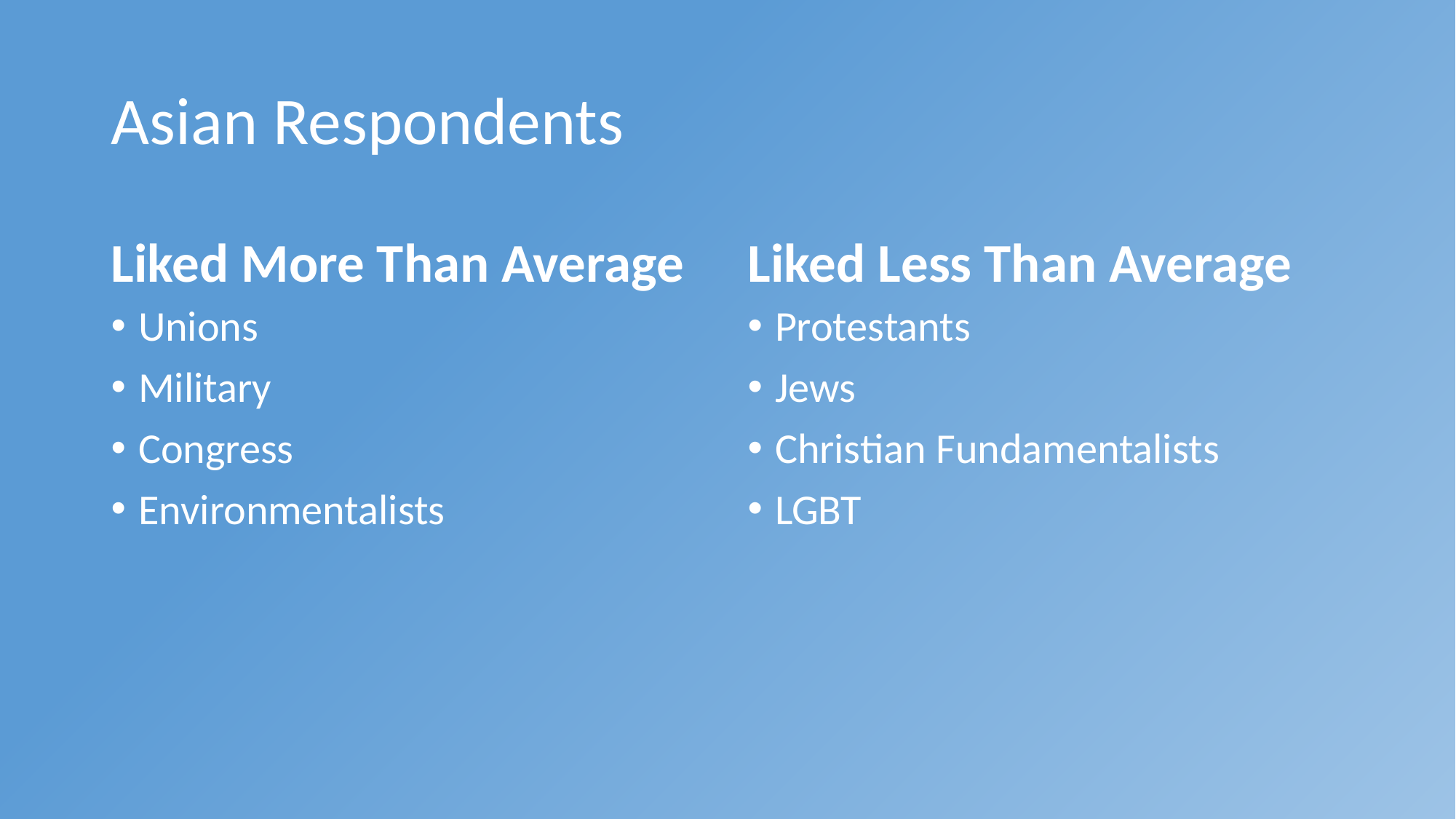

# Asian Respondents
Liked More Than Average
Liked Less Than Average
Unions
Military
Congress
Environmentalists

Protestants
Jews
Christian Fundamentalists
LGBT